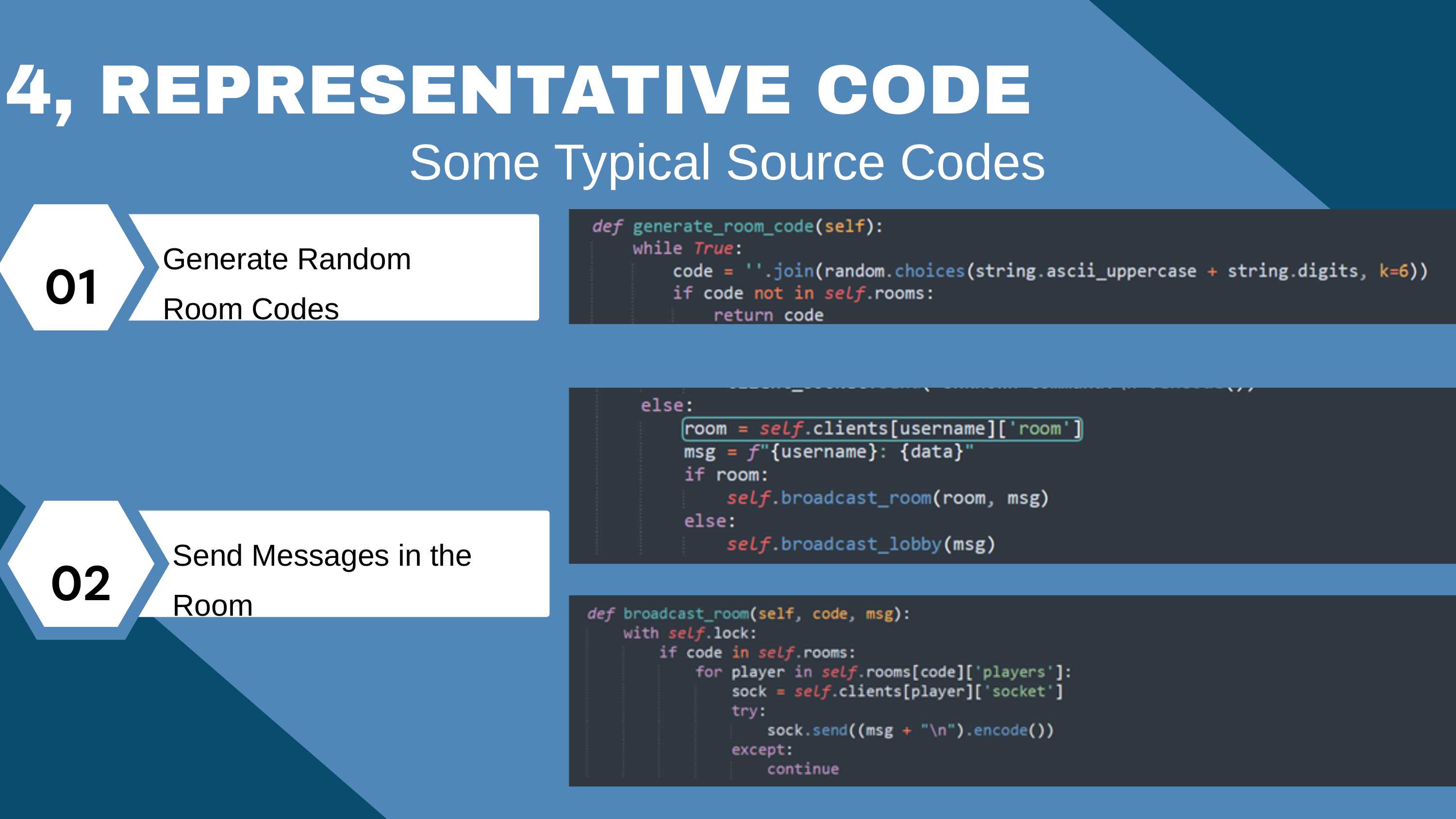

4, REPRESENTATIVE CODE

Some Typical Source Codes

Generate Random Room Codes
01

Send Messages in the Room
02